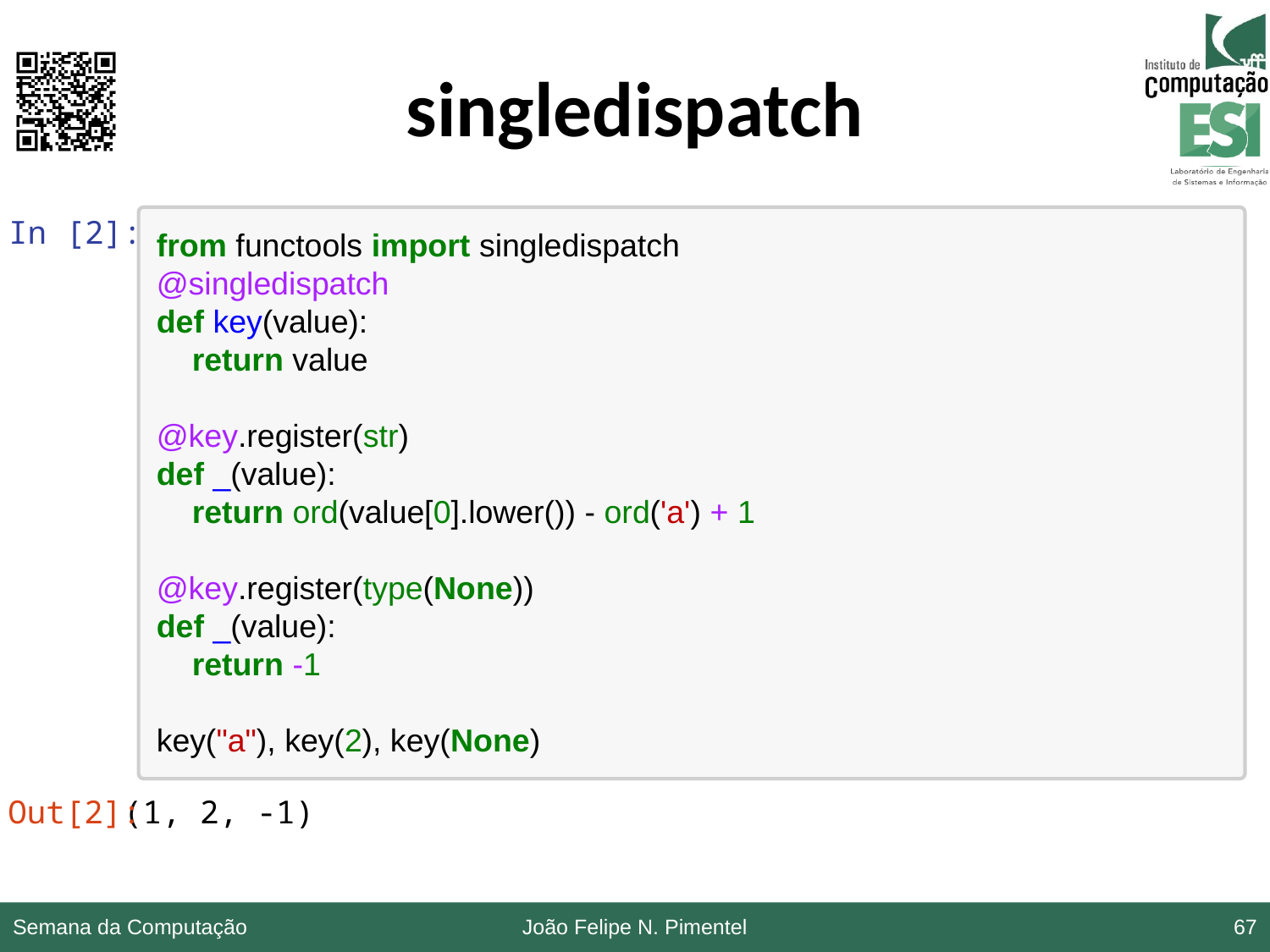

# singledispatch
In [2]:
from functools import singledispatch
@singledispatch
def key(value):
    return value

@key.register(str)
def _(value):
    return ord(value[0].lower()) - ord('a') + 1

@key.register(type(None))
def _(value):
    return -1

key("a"), key(2), key(None)
Out[2]:
(1, 2, -1)
Semana da Computação
João Felipe N. Pimentel
67